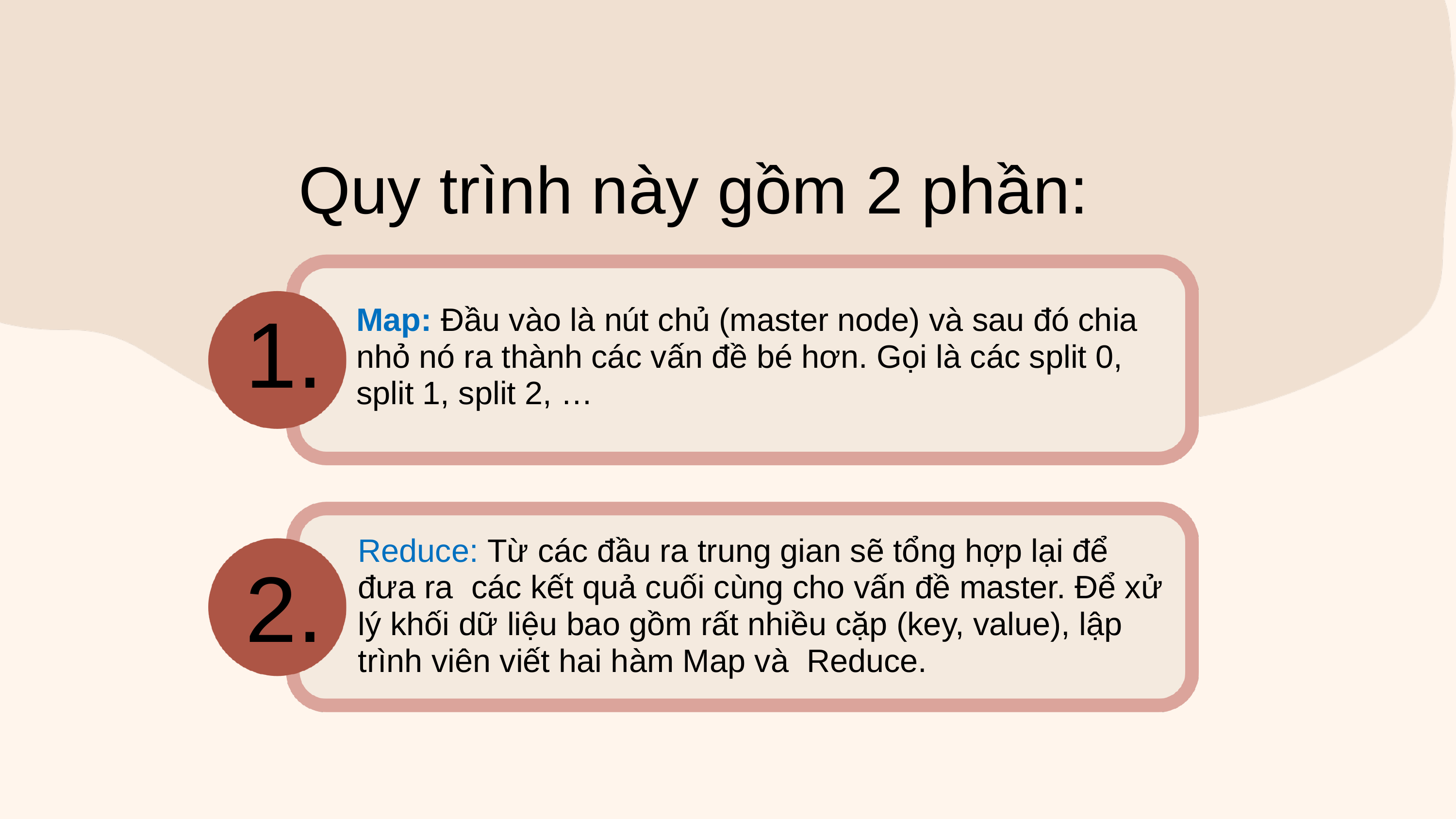

Quy trình này gồm 2 phần:

1.
Map: Đầu vào là nút chủ (master node) và sau đó chia nhỏ nó ra thành các vấn đề bé hơn. Gọi là các split 0, split 1, split 2, …
2.
Reduce: Từ các đầu ra trung gian sẽ tổng hợp lại để đưa ra  các kết quả cuối cùng cho vấn đề master. Để xử lý khối dữ liệu bao gồm rất nhiều cặp (key, value), lập trình viên viết hai hàm Map và  Reduce.